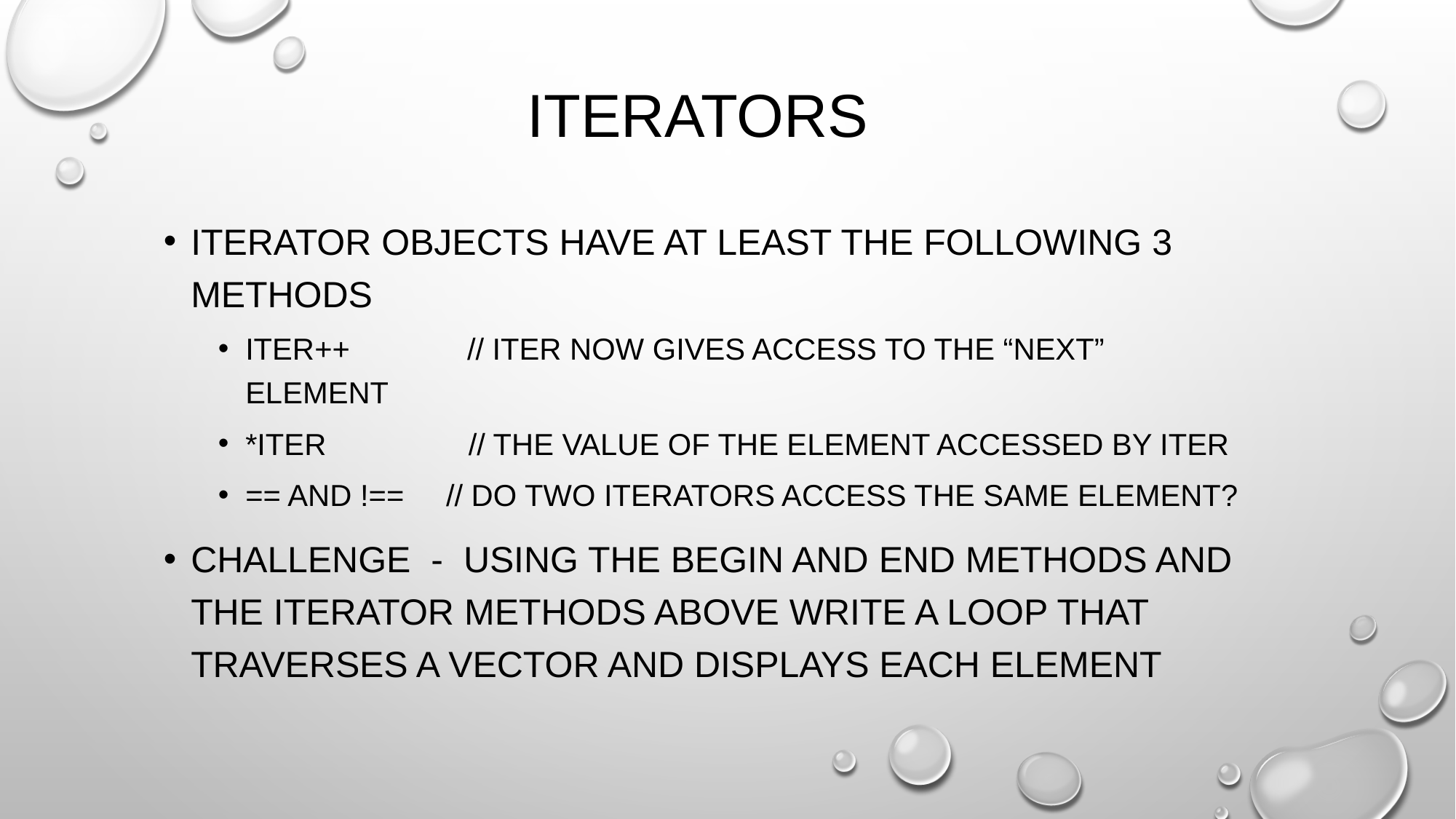

# iterators
Iterator objects have at least the following 3 methods
Iter++              // iter now gives access to the “next” element
*iter                 // the value of the element accessed by iter
== and !==     // do two iterators access the same element?
challenge  -  Using the begin and end methods and the iterator methods above write a loop that traverses a vector and displays each element